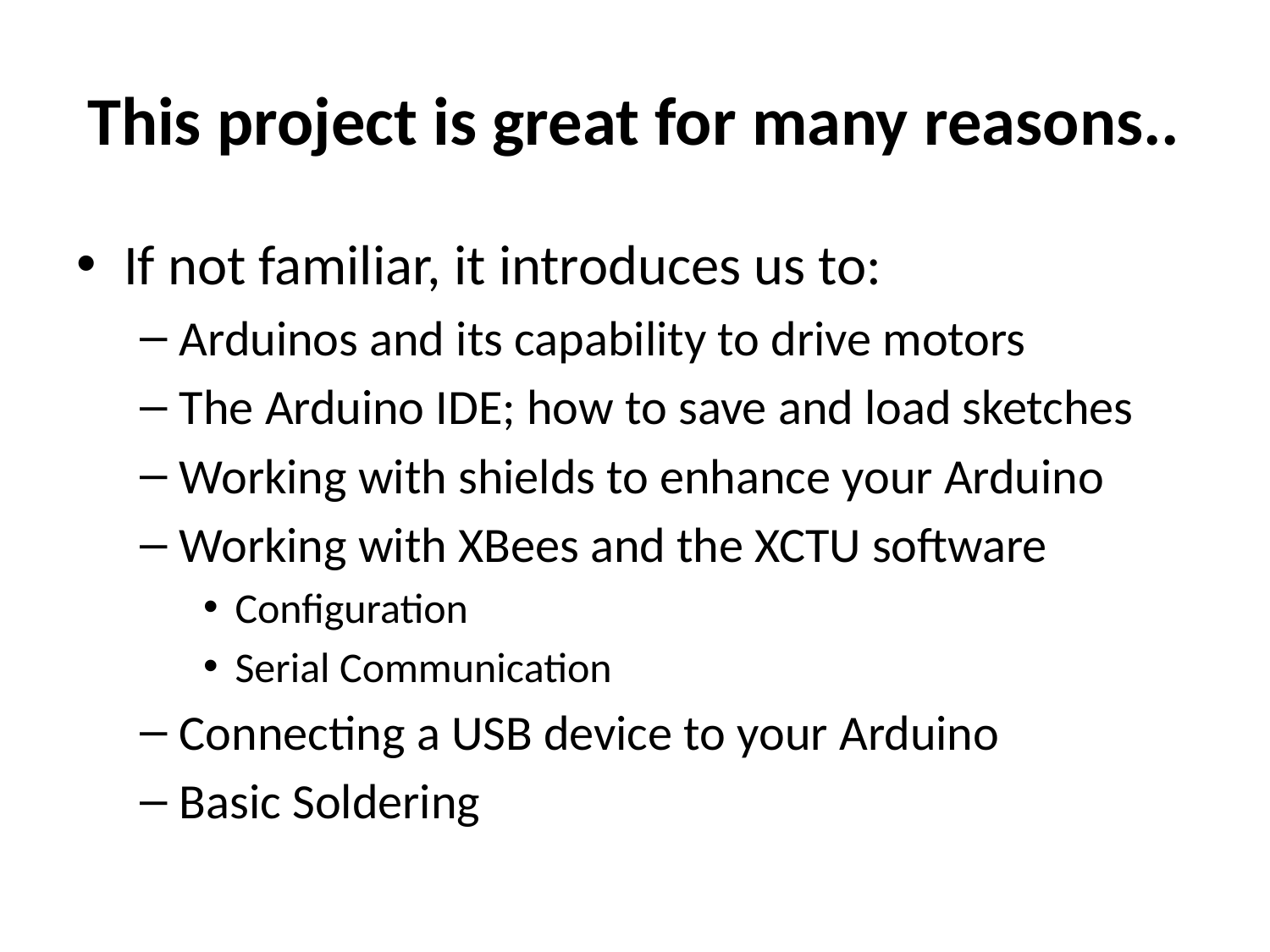

# This project is great for many reasons..
If not familiar, it introduces us to:
Arduinos and its capability to drive motors
The Arduino IDE; how to save and load sketches
Working with shields to enhance your Arduino
Working with XBees and the XCTU software
Configuration
Serial Communication
Connecting a USB device to your Arduino
Basic Soldering